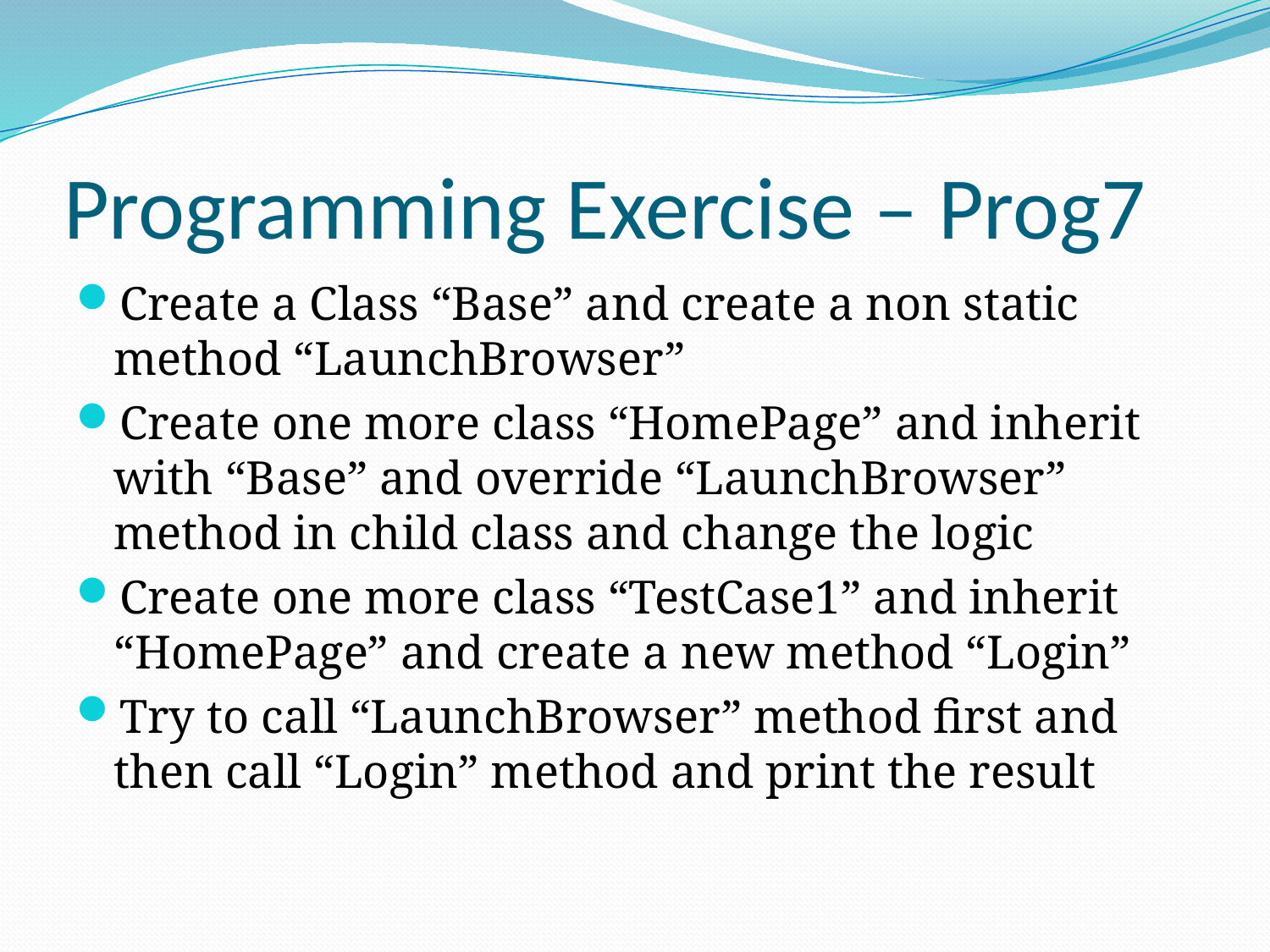

# Programming Exercise – Prog7
Create a Class “Base” and create a non static method “LaunchBrowser”
Create one more class “HomePage” and inherit with “Base” and override “LaunchBrowser” method in child class and change the logic
Create one more class “TestCase1” and inherit “HomePage” and create a new method “Login”
Try to call “LaunchBrowser” method first and then call “Login” method and print the result